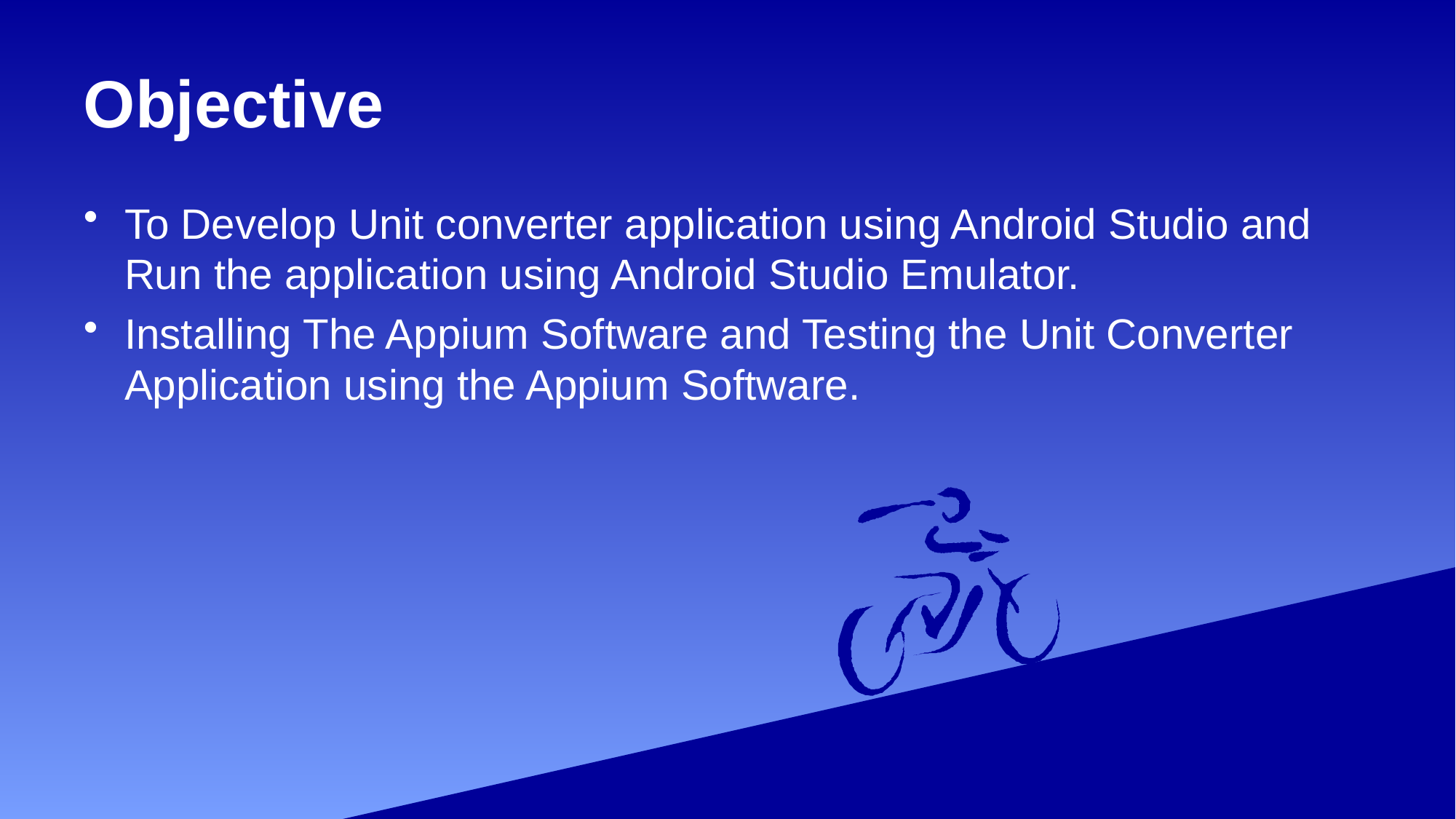

# Objective
To Develop Unit converter application using Android Studio and Run the application using Android Studio Emulator.
Installing The Appium Software and Testing the Unit Converter Application using the Appium Software.